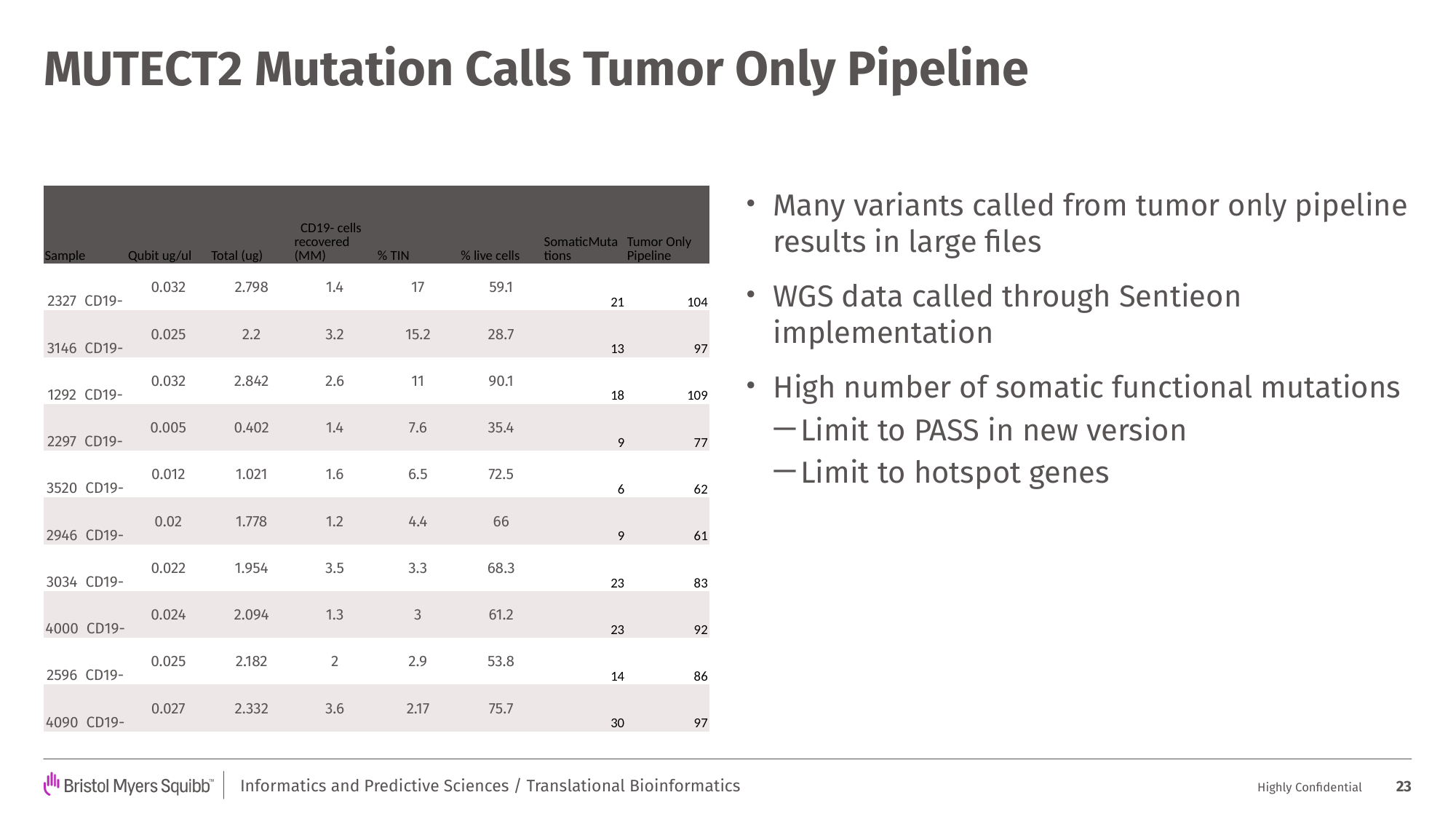

# MUTECT2 Mutation Calls Tumor Only Pipeline
| Sample | Qubit ug/ul | Total (ug) | CD19- cells recovered (MM) | % TIN | % live cells | SomaticMutations | Tumor Only Pipeline |
| --- | --- | --- | --- | --- | --- | --- | --- |
| 2327 CD19- | 0.032 | 2.798 | 1.4 | 17 | 59.1 | 21 | 104 |
| 3146 CD19- | 0.025 | 2.2 | 3.2 | 15.2 | 28.7 | 13 | 97 |
| 1292 CD19- | 0.032 | 2.842 | 2.6 | 11 | 90.1 | 18 | 109 |
| 2297 CD19- | 0.005 | 0.402 | 1.4 | 7.6 | 35.4 | 9 | 77 |
| 3520 CD19- | 0.012 | 1.021 | 1.6 | 6.5 | 72.5 | 6 | 62 |
| 2946 CD19- | 0.02 | 1.778 | 1.2 | 4.4 | 66 | 9 | 61 |
| 3034 CD19- | 0.022 | 1.954 | 3.5 | 3.3 | 68.3 | 23 | 83 |
| 4000 CD19- | 0.024 | 2.094 | 1.3 | 3 | 61.2 | 23 | 92 |
| 2596 CD19- | 0.025 | 2.182 | 2 | 2.9 | 53.8 | 14 | 86 |
| 4090 CD19- | 0.027 | 2.332 | 3.6 | 2.17 | 75.7 | 30 | 97 |
Many variants called from tumor only pipeline results in large files
WGS data called through Sentieon implementation
High number of somatic functional mutations
Limit to PASS in new version
Limit to hotspot genes
23